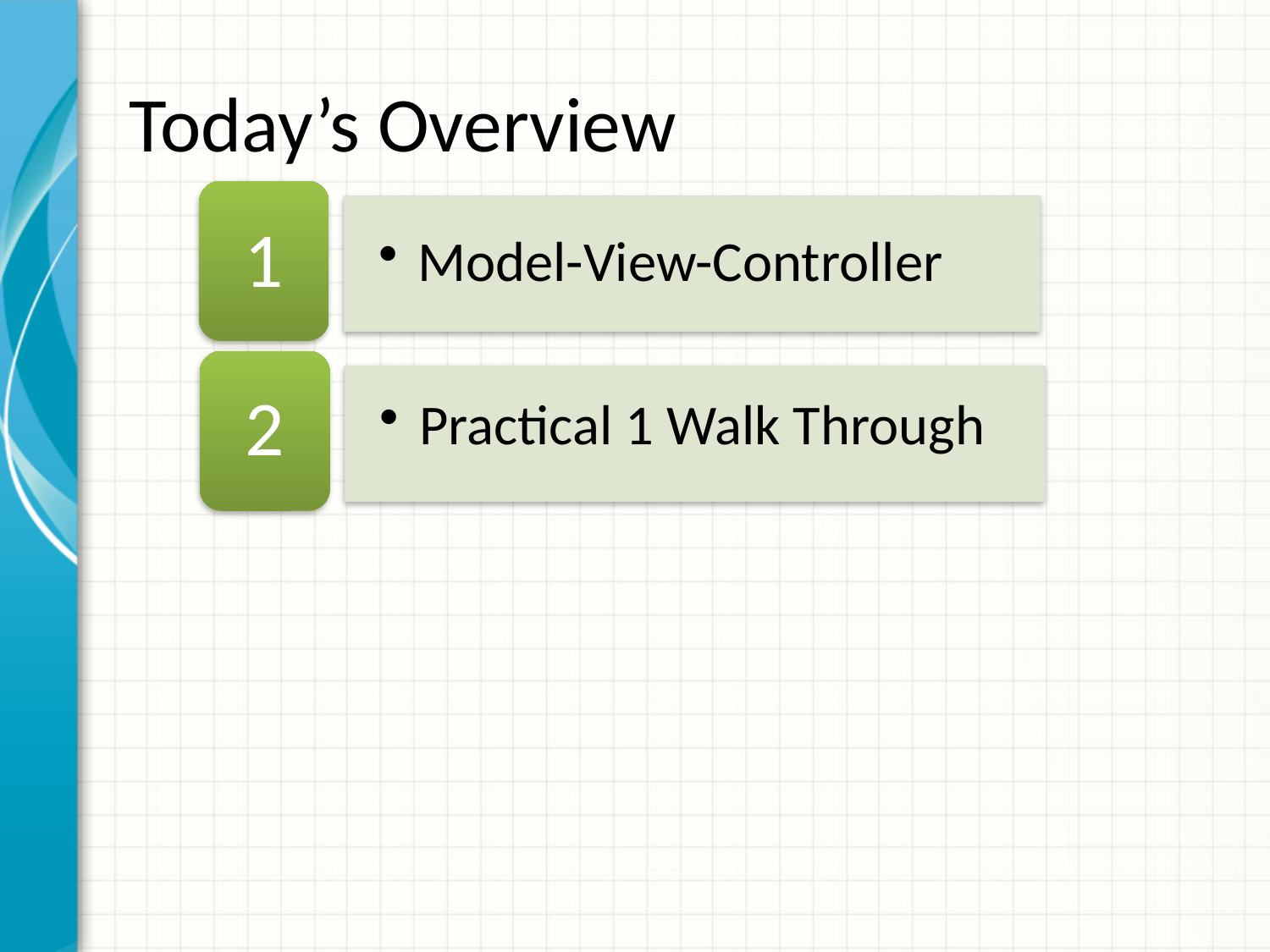

# Today’s Overview

1
Model-View-Controller

2

Practical 1 Walk Through